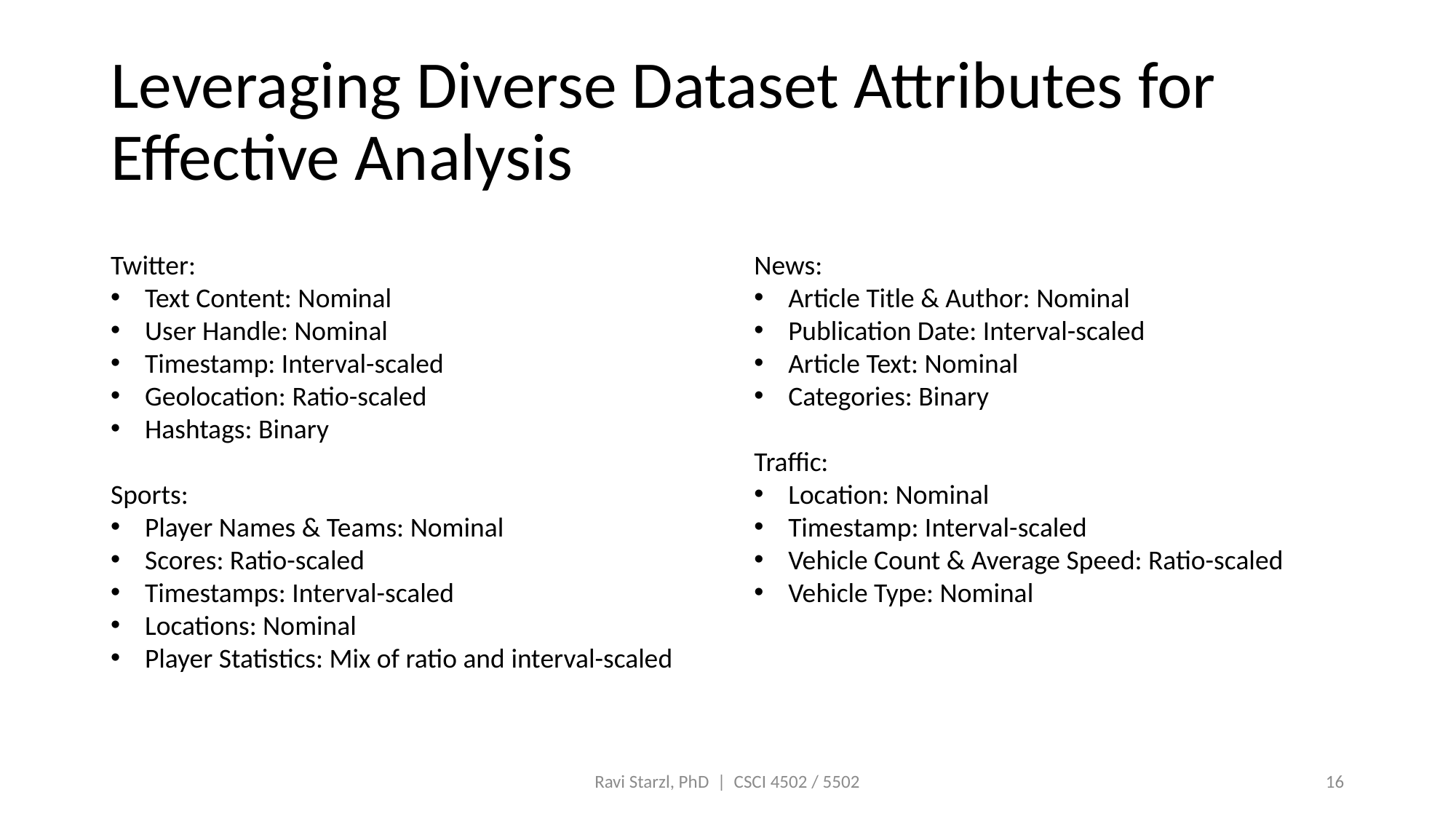

# Leveraging Diverse Dataset Attributes for Effective Analysis
Twitter:
Text Content: Nominal
User Handle: Nominal
Timestamp: Interval-scaled
Geolocation: Ratio-scaled
Hashtags: Binary

Sports:
Player Names & Teams: Nominal
Scores: Ratio-scaled
Timestamps: Interval-scaled
Locations: Nominal
Player Statistics: Mix of ratio and interval-scaled
News:
Article Title & Author: Nominal
Publication Date: Interval-scaled
Article Text: Nominal
Categories: Binary

Traffic:
Location: Nominal
Timestamp: Interval-scaled
Vehicle Count & Average Speed: Ratio-scaled
Vehicle Type: Nominal
Ravi Starzl, PhD  |  CSCI 4502 / 5502
16